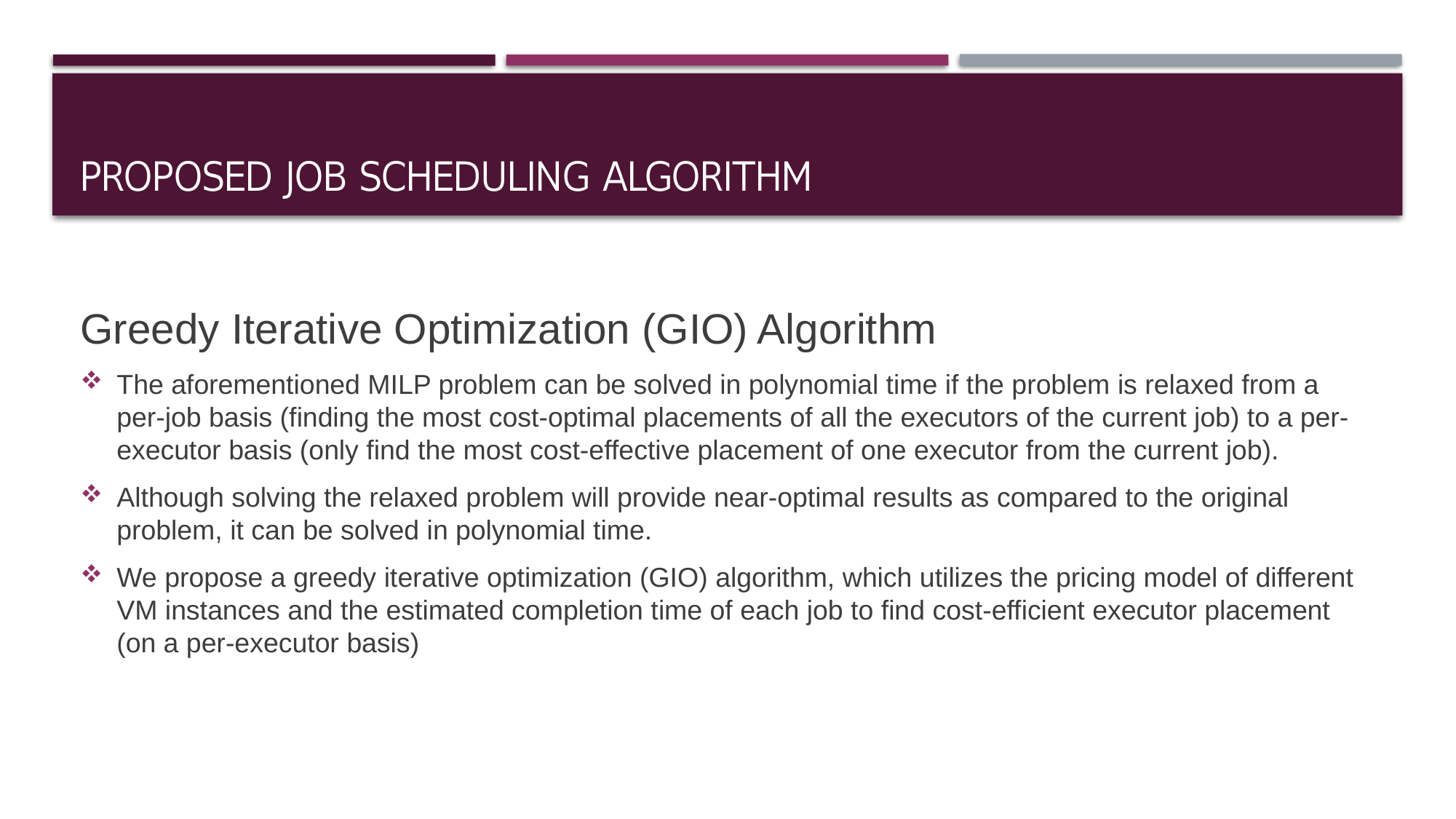

# PROPOSED JOB SCHEDULING Algorithm
Greedy Iterative Optimization (GIO) Algorithm
The aforementioned MILP problem can be solved in polynomial time if the problem is relaxed from a per-job basis (finding the most cost-optimal placements of all the executors of the current job) to a per-executor basis (only find the most cost-effective placement of one executor from the current job).
Although solving the relaxed problem will provide near-optimal results as compared to the original problem, it can be solved in polynomial time.
We propose a greedy iterative optimization (GIO) algorithm, which utilizes the pricing model of different VM instances and the estimated completion time of each job to find cost-efficient executor placement (on a per-executor basis)